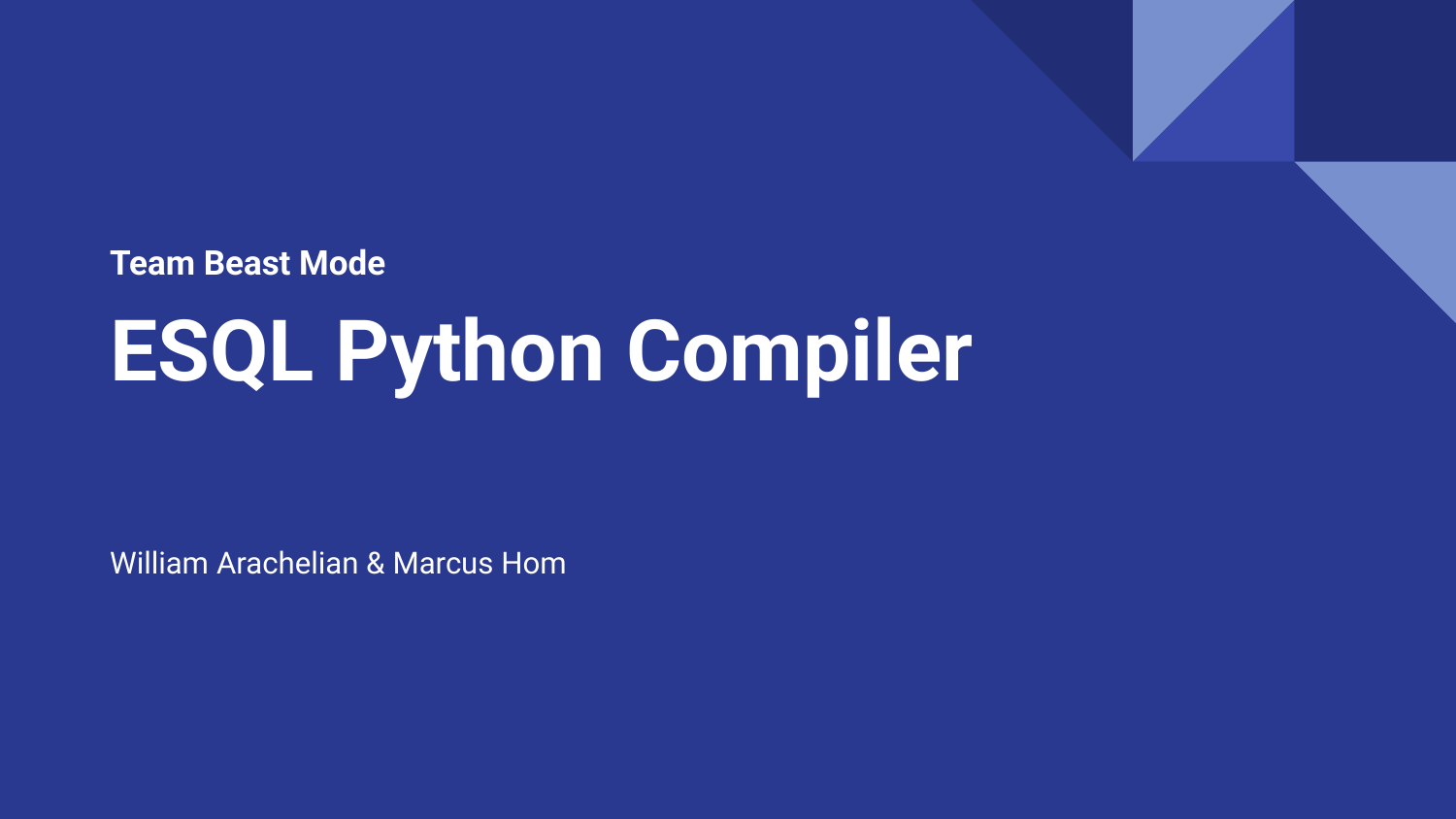

Team Beast Mode
# ESQL Python Compiler
William Arachelian & Marcus Hom